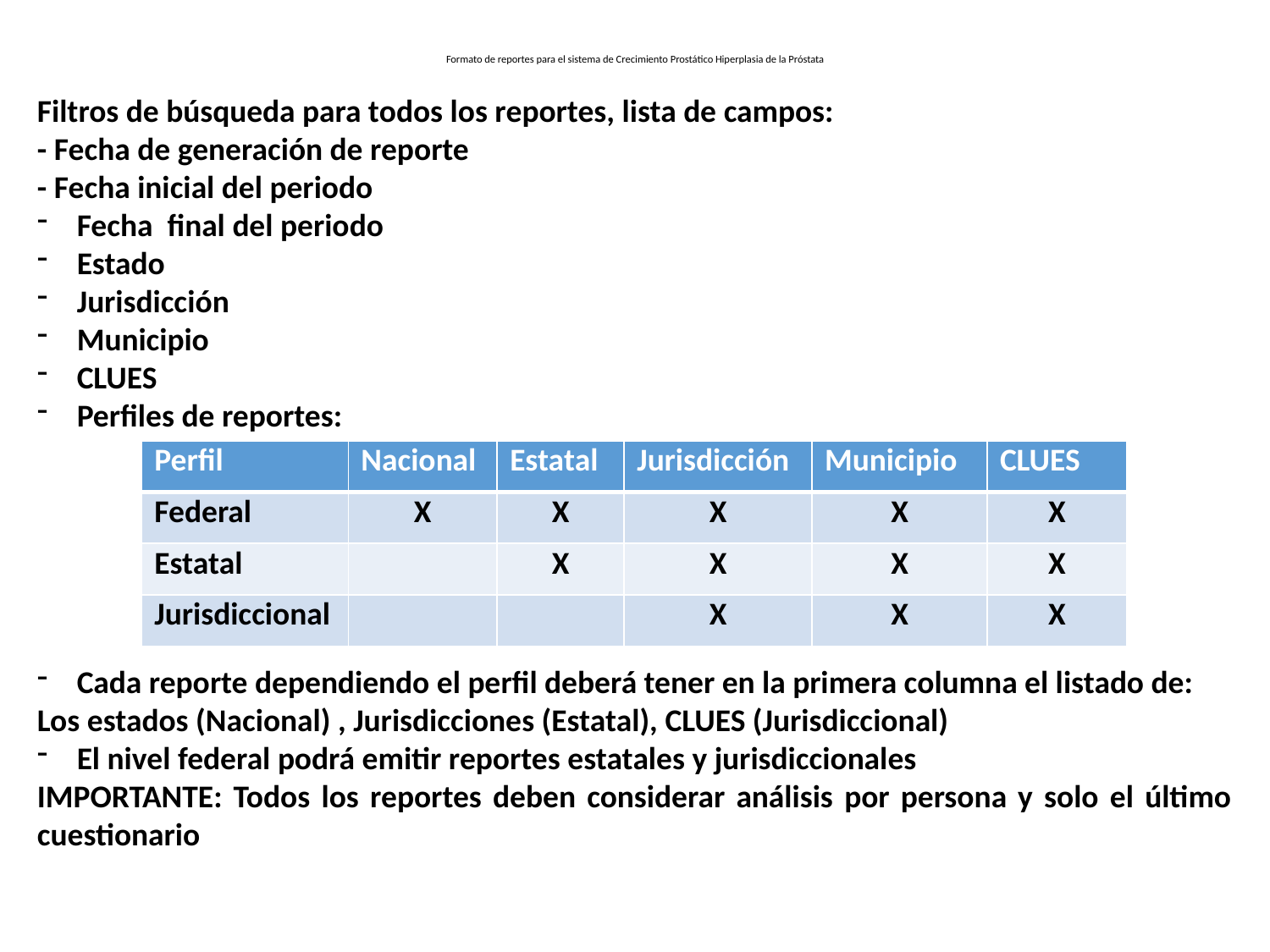

# Formato de reportes para el sistema de Crecimiento Prostático Hiperplasia de la Próstata

Filtros de búsqueda para todos los reportes, lista de campos:
- Fecha de generación de reporte
- Fecha inicial del periodo
Fecha  final del periodo
Estado
Jurisdicción
Municipio
CLUES
Perfiles de reportes:

Cada reporte dependiendo el perfil deberá tener en la primera columna el listado de:
Los estados (Nacional) , Jurisdicciones (Estatal), CLUES (Jurisdiccional)
El nivel federal podrá emitir reportes estatales y jurisdiccionales
IMPORTANTE: Todos los reportes deben considerar análisis por persona y solo el último cuestionario

| Perfil | Nacional | Estatal | Jurisdicción | Municipio | CLUES |
| --- | --- | --- | --- | --- | --- |
| Federal | X | X | X | X | X |
| Estatal |  | X | X | X | X |
| Jurisdiccional |  |  | X | X | X |